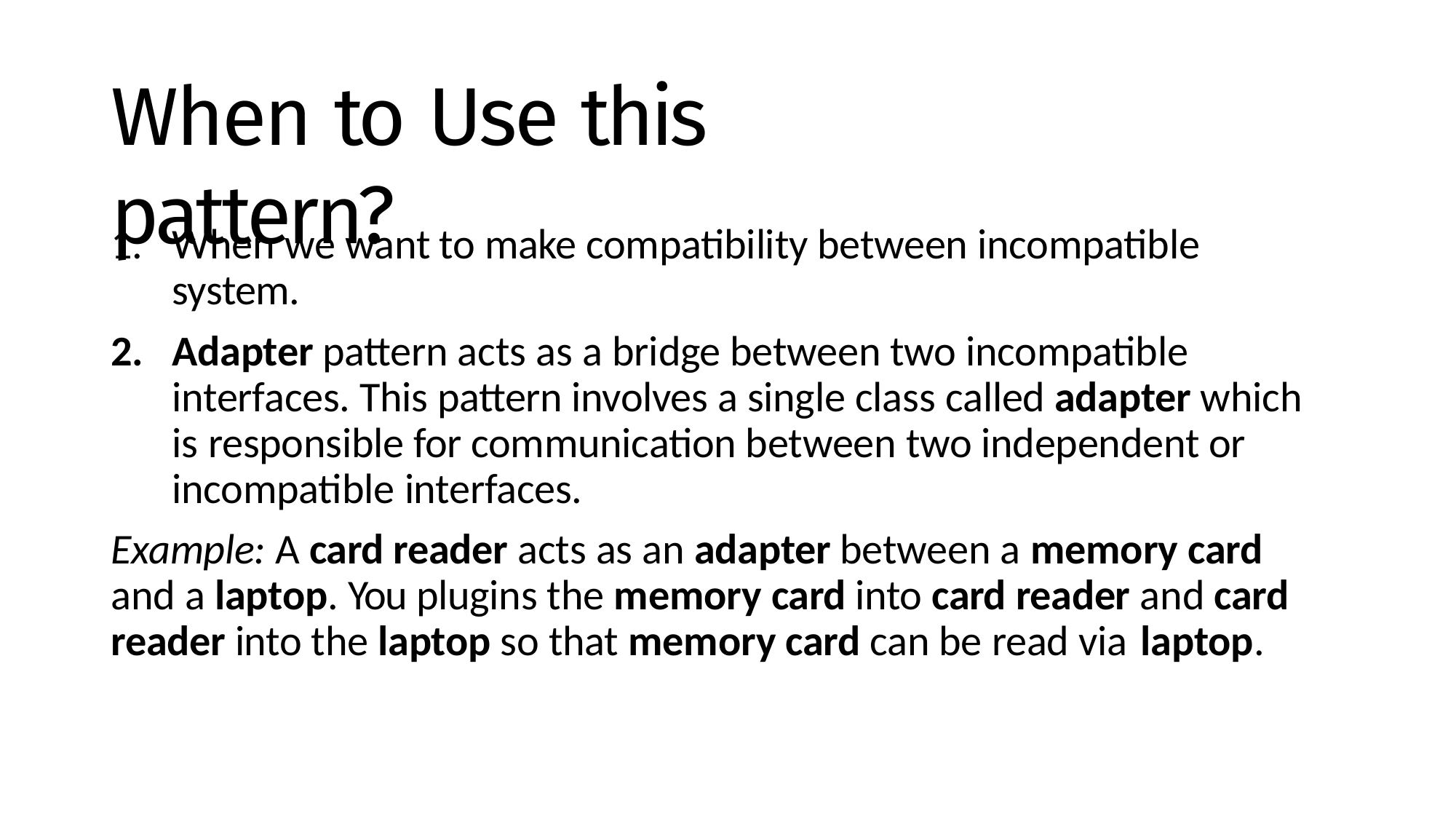

# When to Use this pattern?
When we want to make compatibility between incompatible  system.
Adapter pattern acts as a bridge between two incompatible  interfaces. This pattern involves a single class called adapter which  is responsible for communication between two independent or  incompatible interfaces.
Example: A card reader acts as an adapter between a memory card  and a laptop. You plugins the memory card into card reader and card  reader into the laptop so that memory card can be read via laptop.